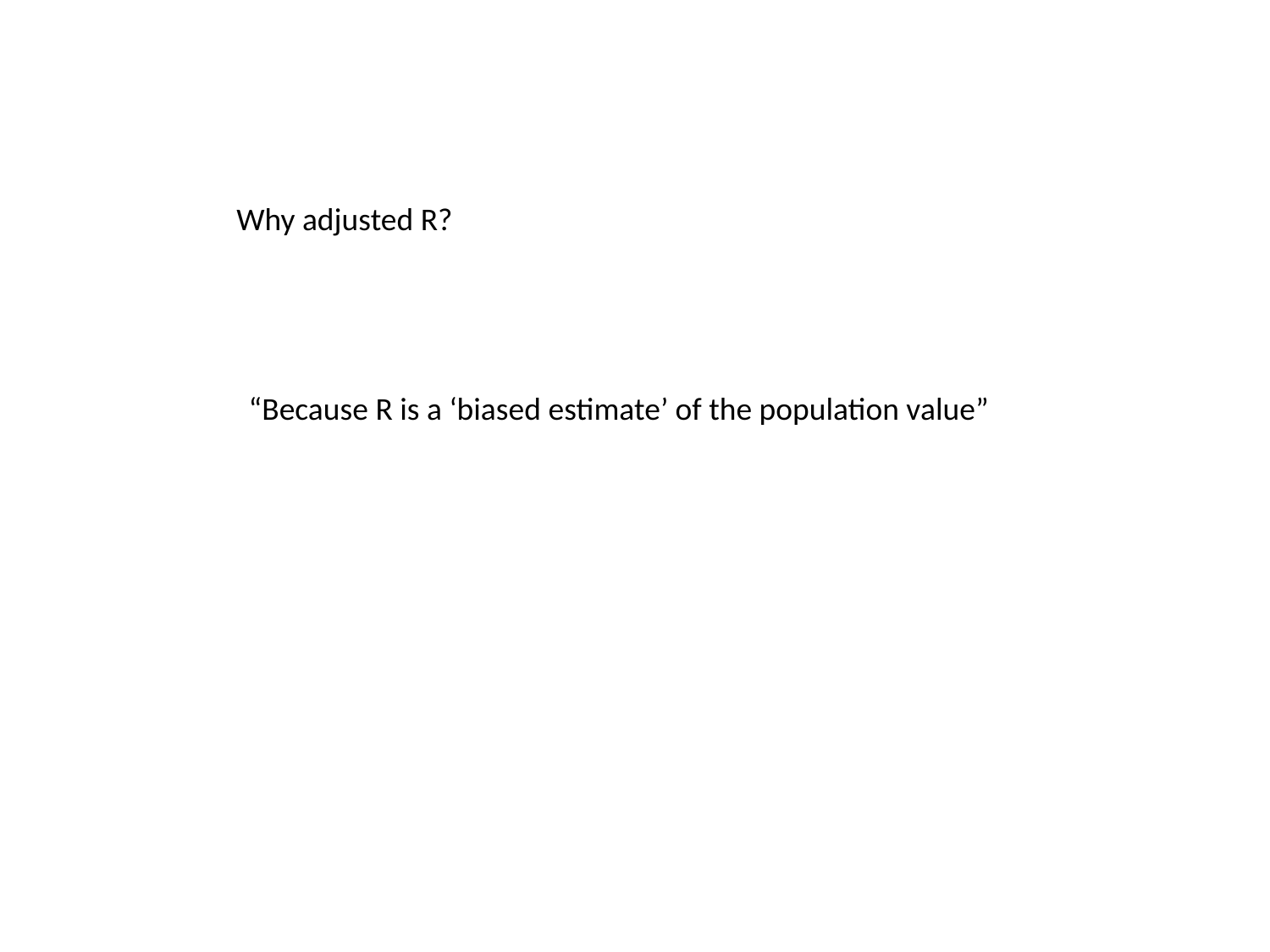

Why adjusted R?
“Because R is a ‘biased estimate’ of the population value”